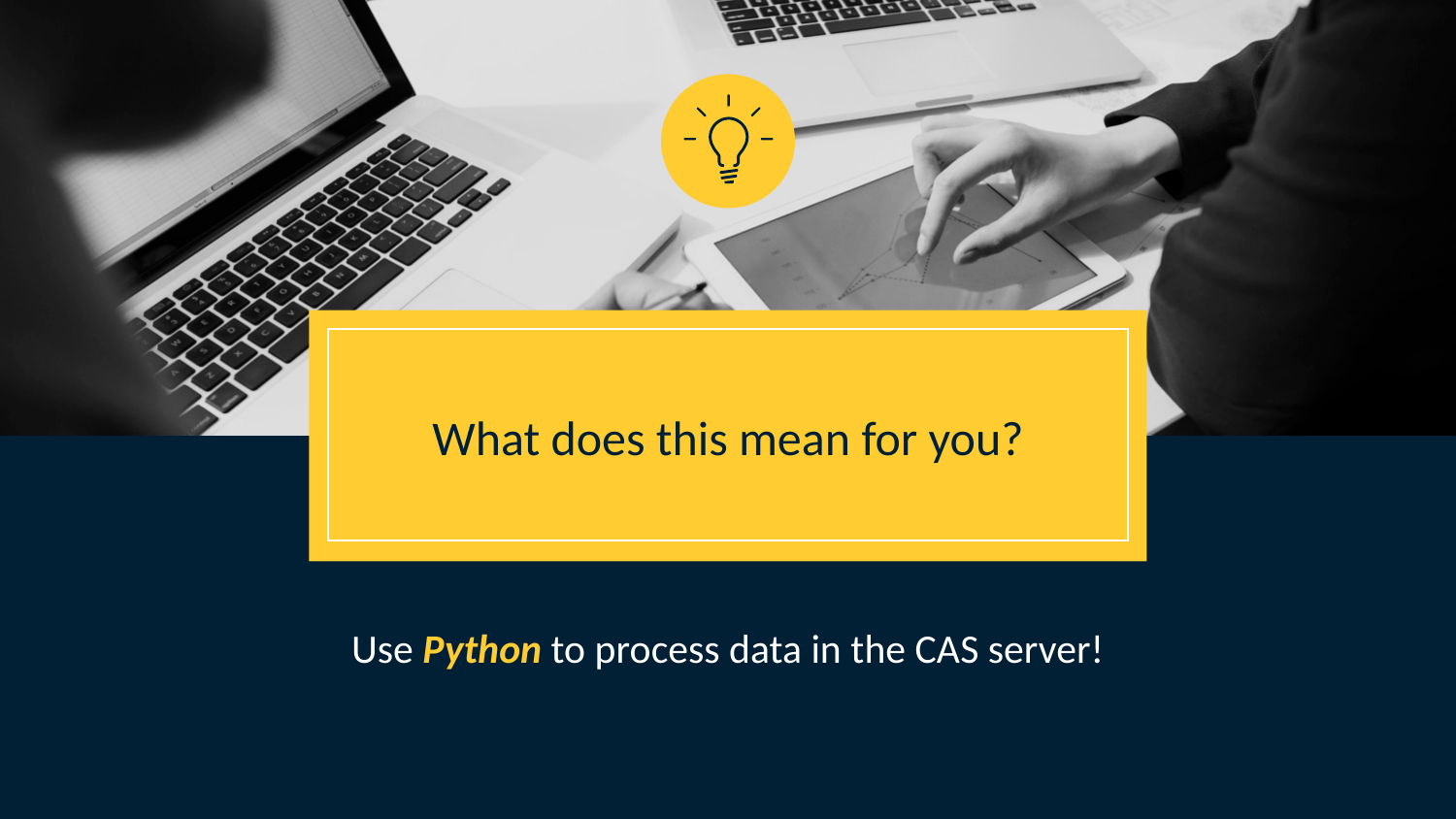

What does this mean for you?

Use Python to process data in the CAS server!